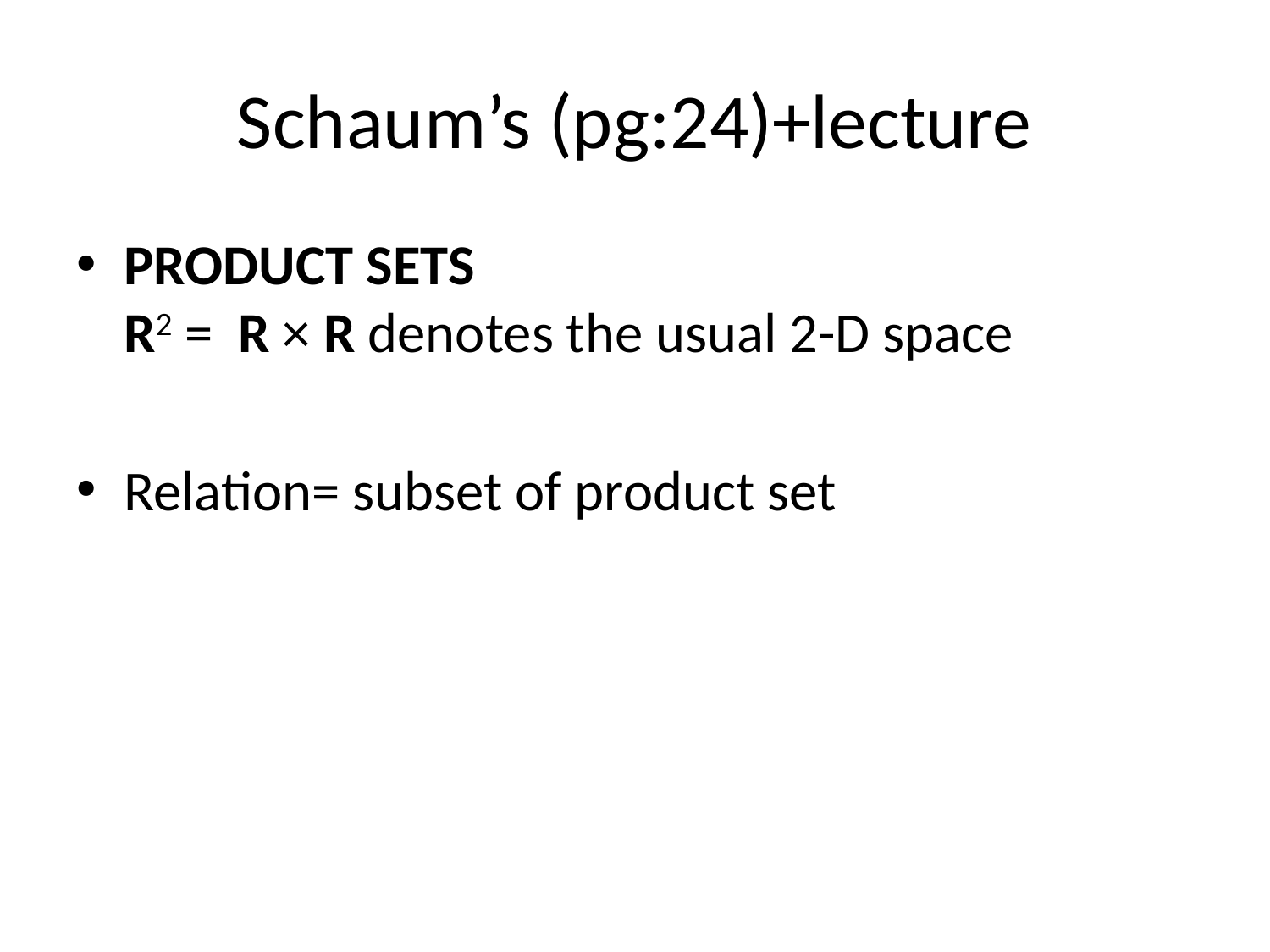

# Schaum’s (pg:24)+lecture
PRODUCT SETS
R2 =  R × R denotes the usual 2-D space

Relation= subset of product set